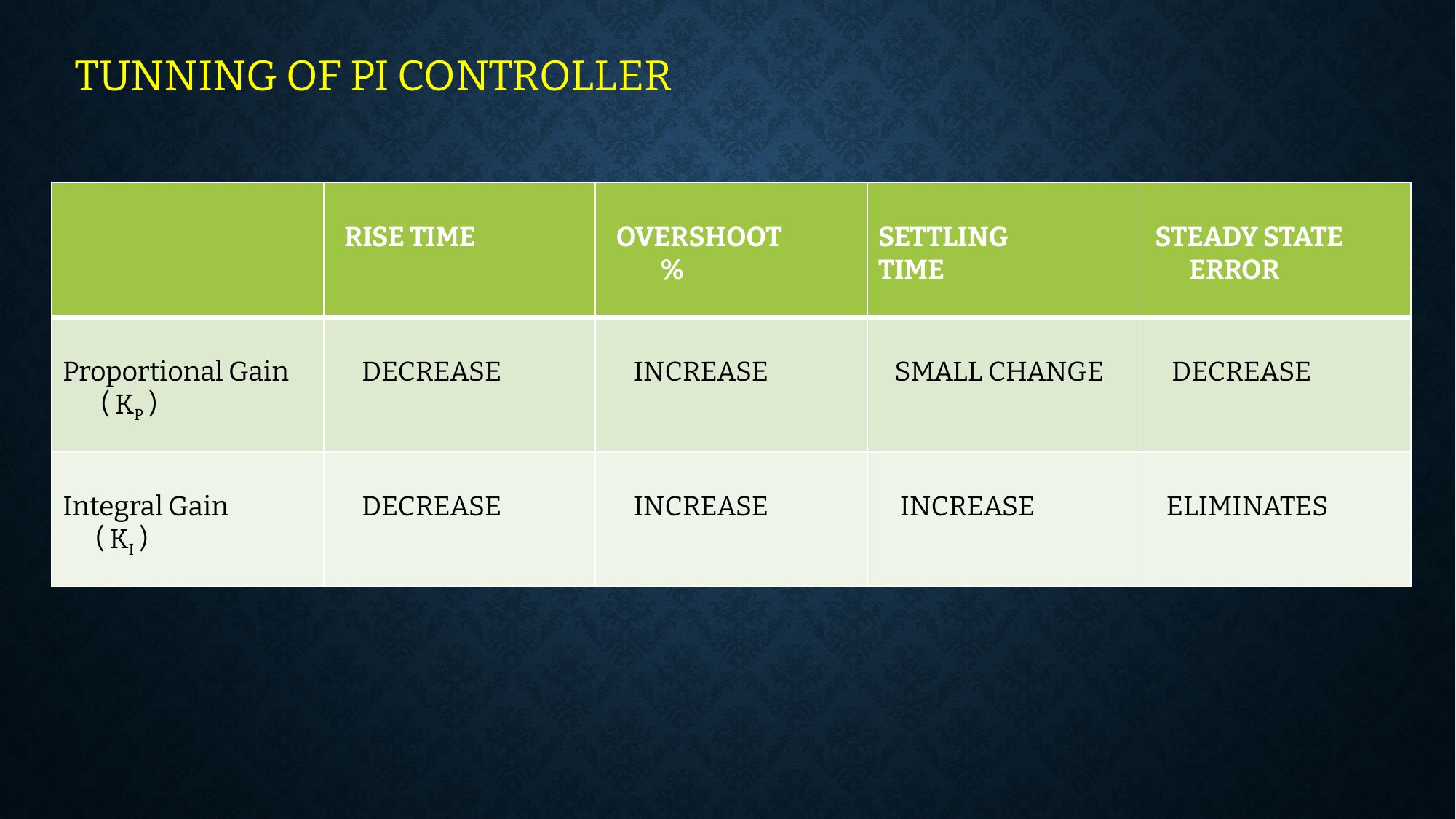

TUNNING OF PI CONTROLLER
|  | RISE TIME | OVERSHOOT % | SETTLING TIME | STEADY STATE ERROR |
| --- | --- | --- | --- | --- |
| Proportional Gain ( KP ) | DECREASE | INCREASE | SMALL CHANGE | DECREASE |
| Integral Gain ( KI ) | DECREASE | INCREASE | INCREASE | ELIMINATES |